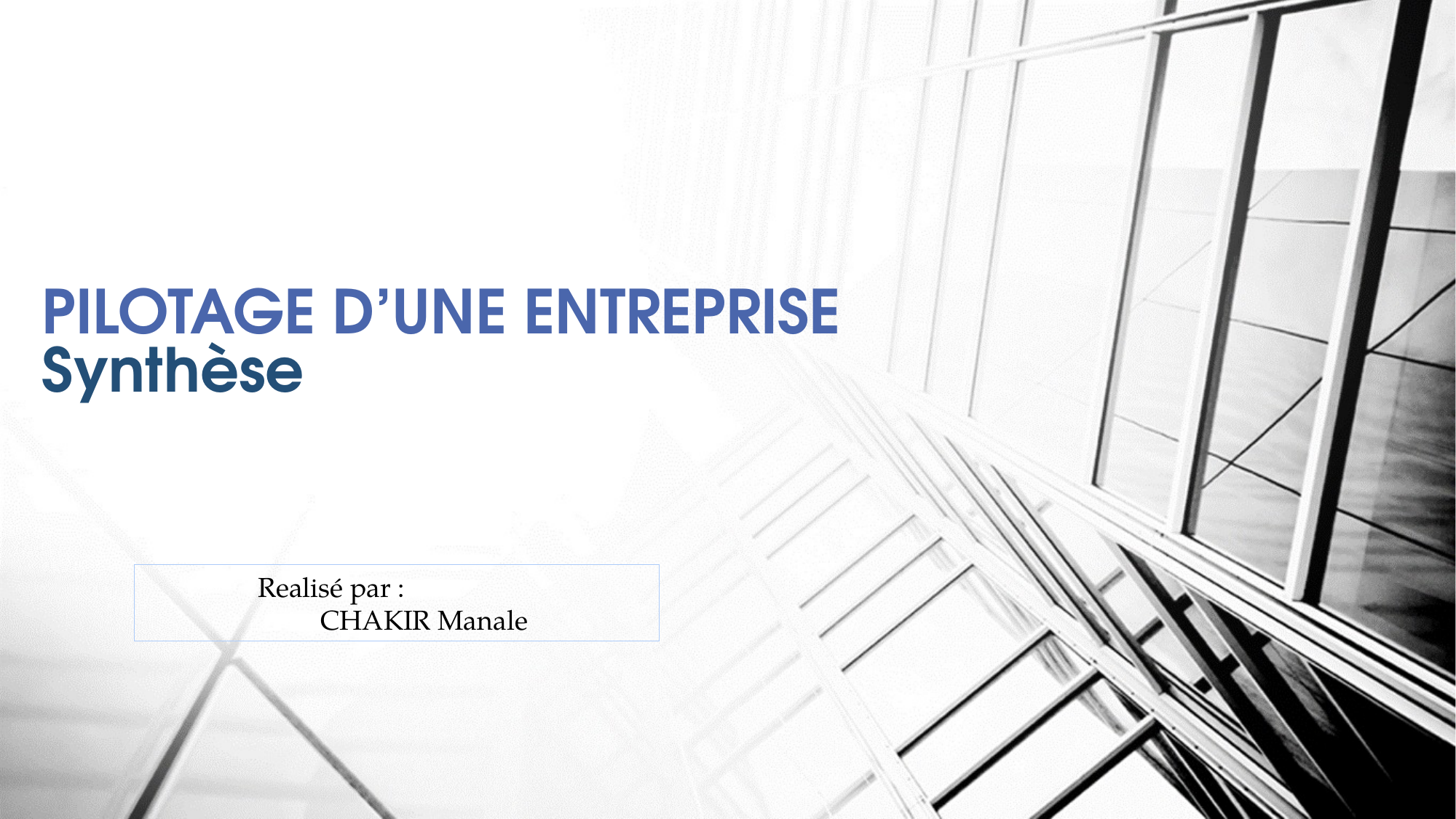

# PILOTAGE D’UNE ENTREPRISE Synthèse
Realisé par :
         CHAKIR Manale